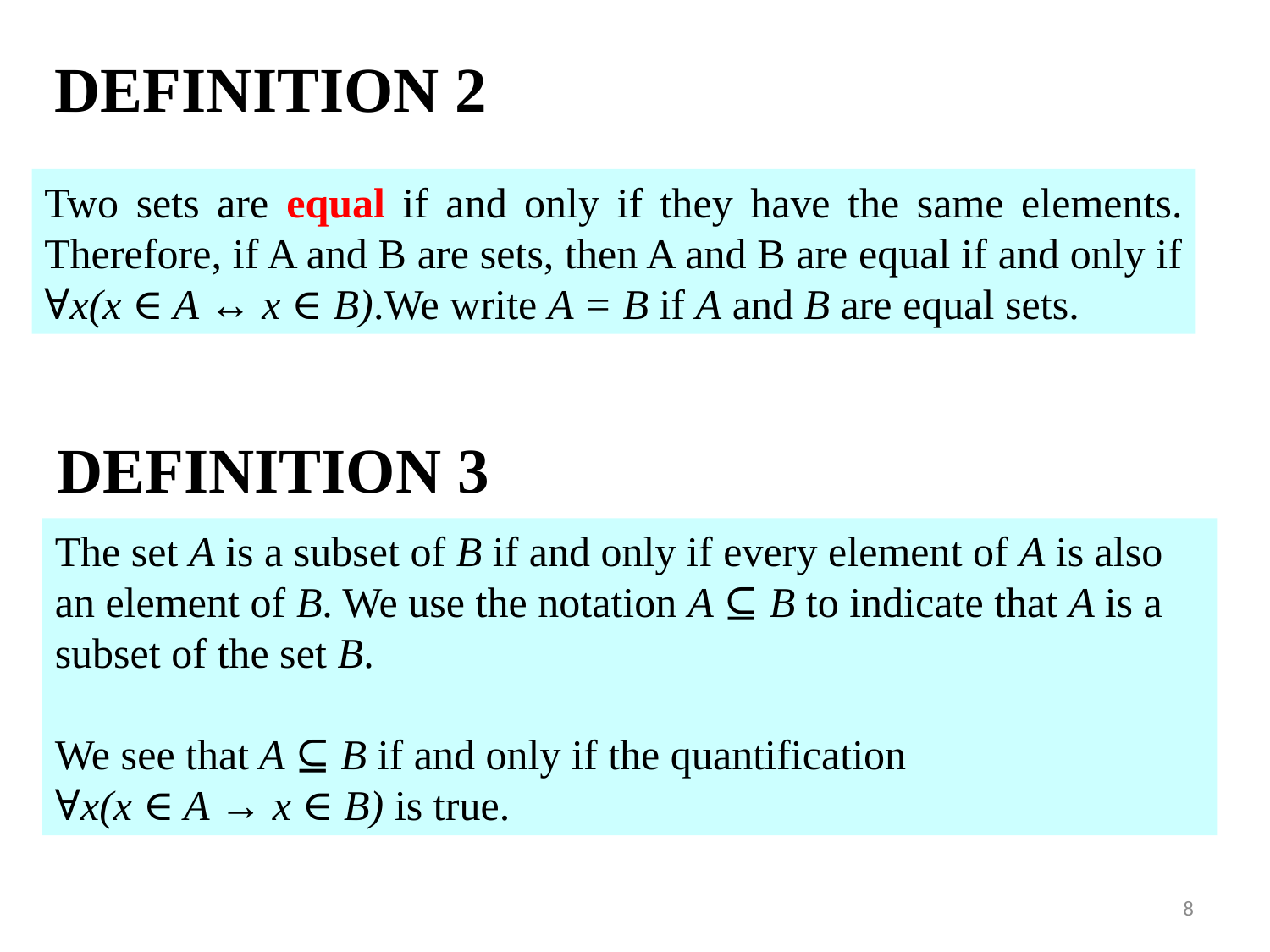

DEFINITION 2
Two sets are equal if and only if they have the same elements. Therefore, if A and B are sets, then A and B are equal if and only if ∀x(x ∈ A ↔ x ∈ B).We write A = B if A and B are equal sets.
DEFINITION 3
The set A is a subset of B if and only if every element of A is also an element of B. We use the notation A ⊆ B to indicate that A is a subset of the set B.

We see that A ⊆ B if and only if the quantification
∀x(x ∈ A → x ∈ B) is true.
8